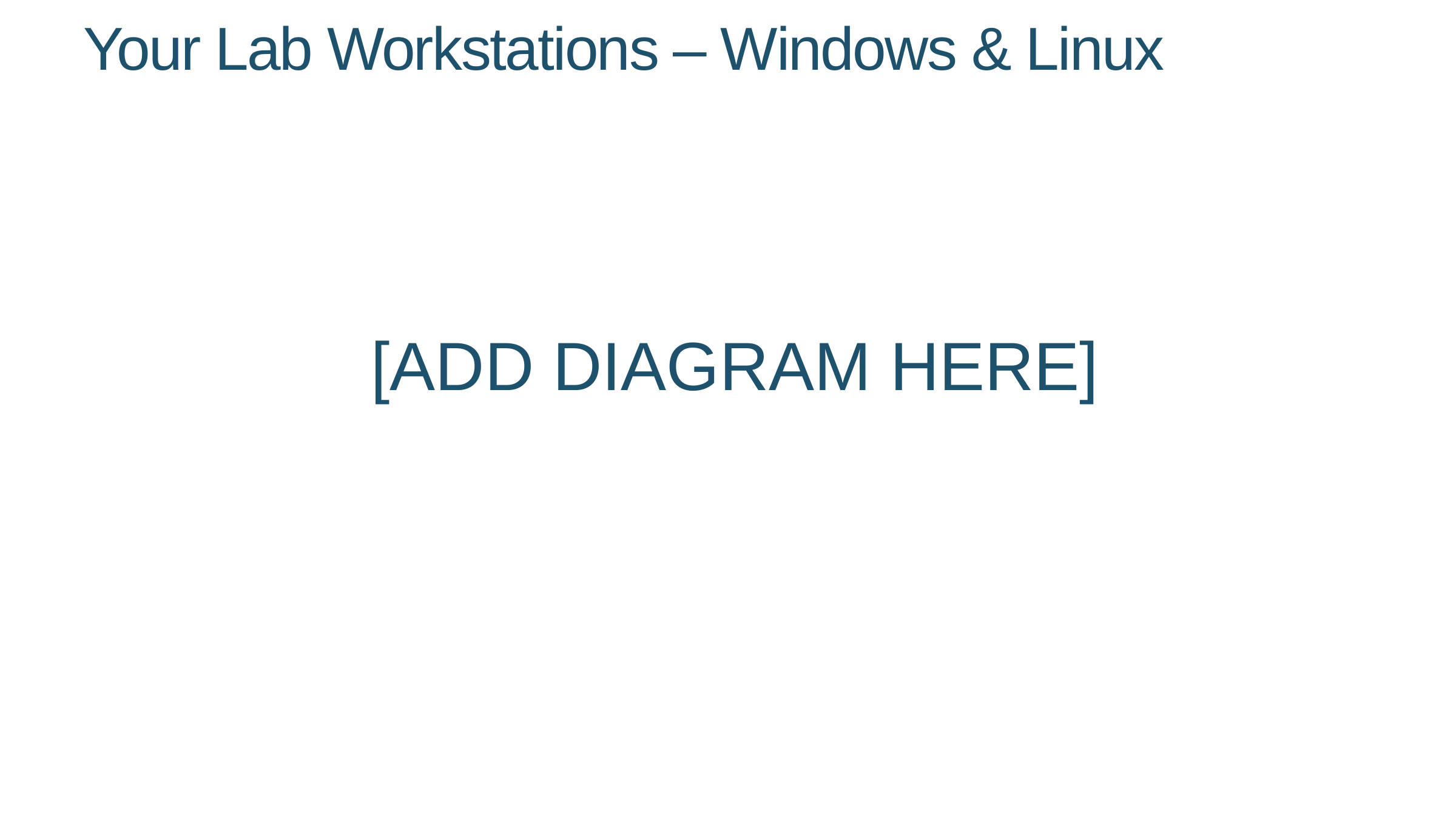

Your Lab Workstations – Windows & Linux
[ADD DIAGRAM HERE]